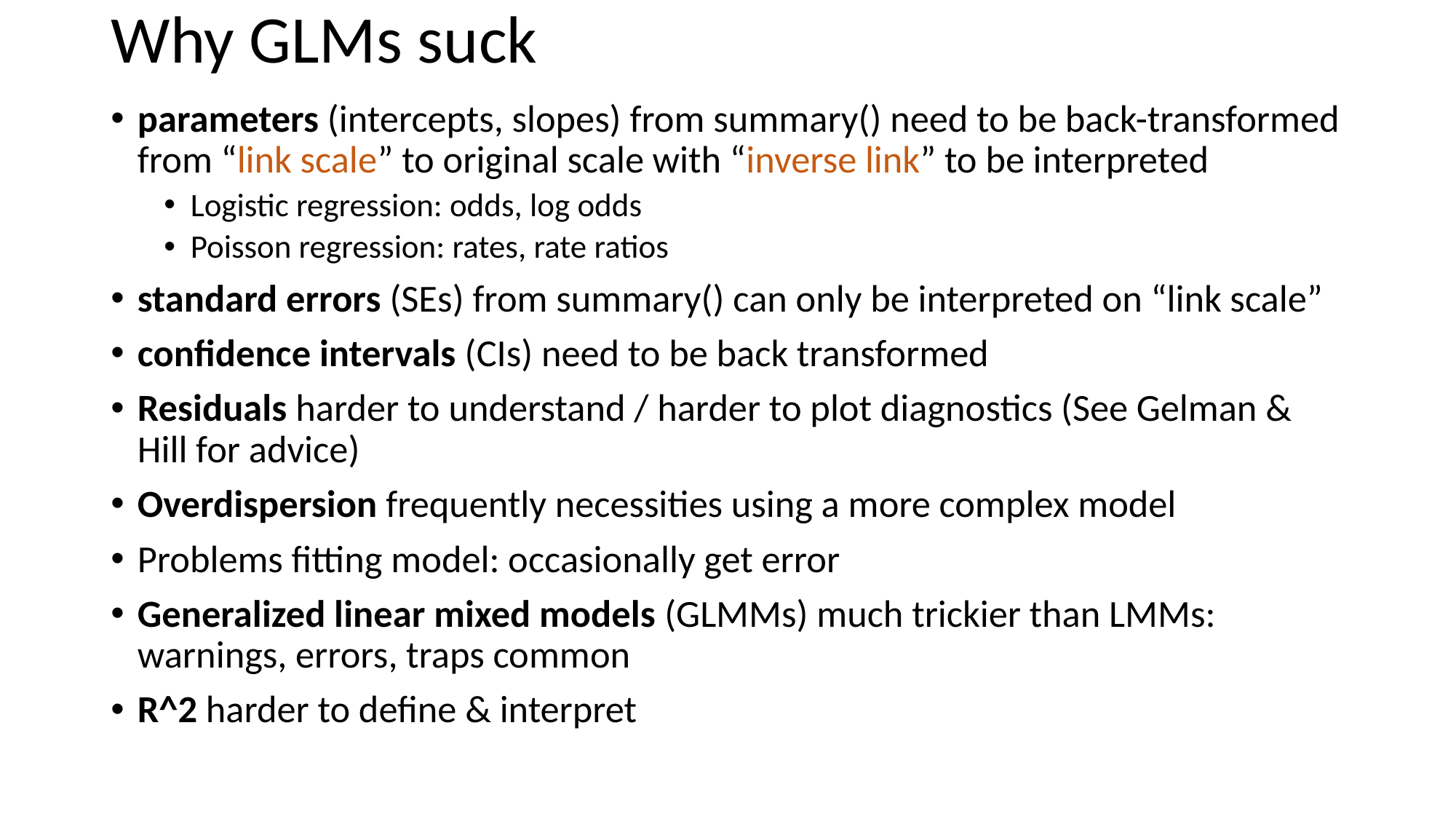

# Why GLMs suck
parameters (intercepts, slopes) from summary() need to be back-transformed from “link scale” to original scale with “inverse link” to be interpreted
Logistic regression: odds, log odds
Poisson regression: rates, rate ratios
standard errors (SEs) from summary() can only be interpreted on “link scale”
confidence intervals (CIs) need to be back transformed
Residuals harder to understand / harder to plot diagnostics (See Gelman & Hill for advice)
Overdispersion frequently necessities using a more complex model
Problems fitting model: occasionally get error
Generalized linear mixed models (GLMMs) much trickier than LMMs: warnings, errors, traps common
R^2 harder to define & interpret